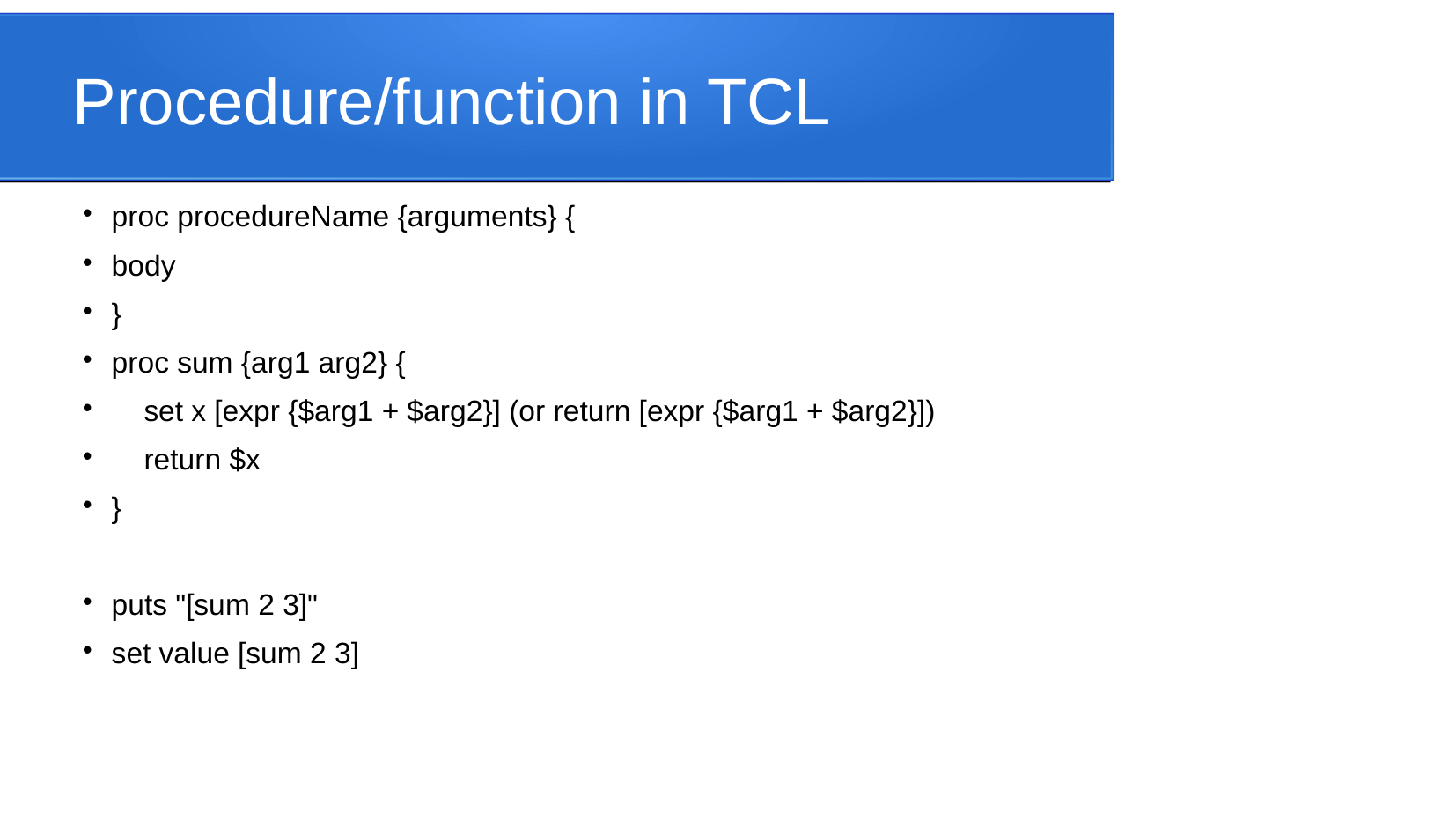

Procedure/function in TCL
proc procedureName {arguments} {
body
}
proc sum {arg1 arg2} {
    set x [expr {$arg1 + $arg2}] (or return [expr {$arg1 + $arg2}])
    return $x
}

puts "[sum 2 3]"
set value [sum 2 3]